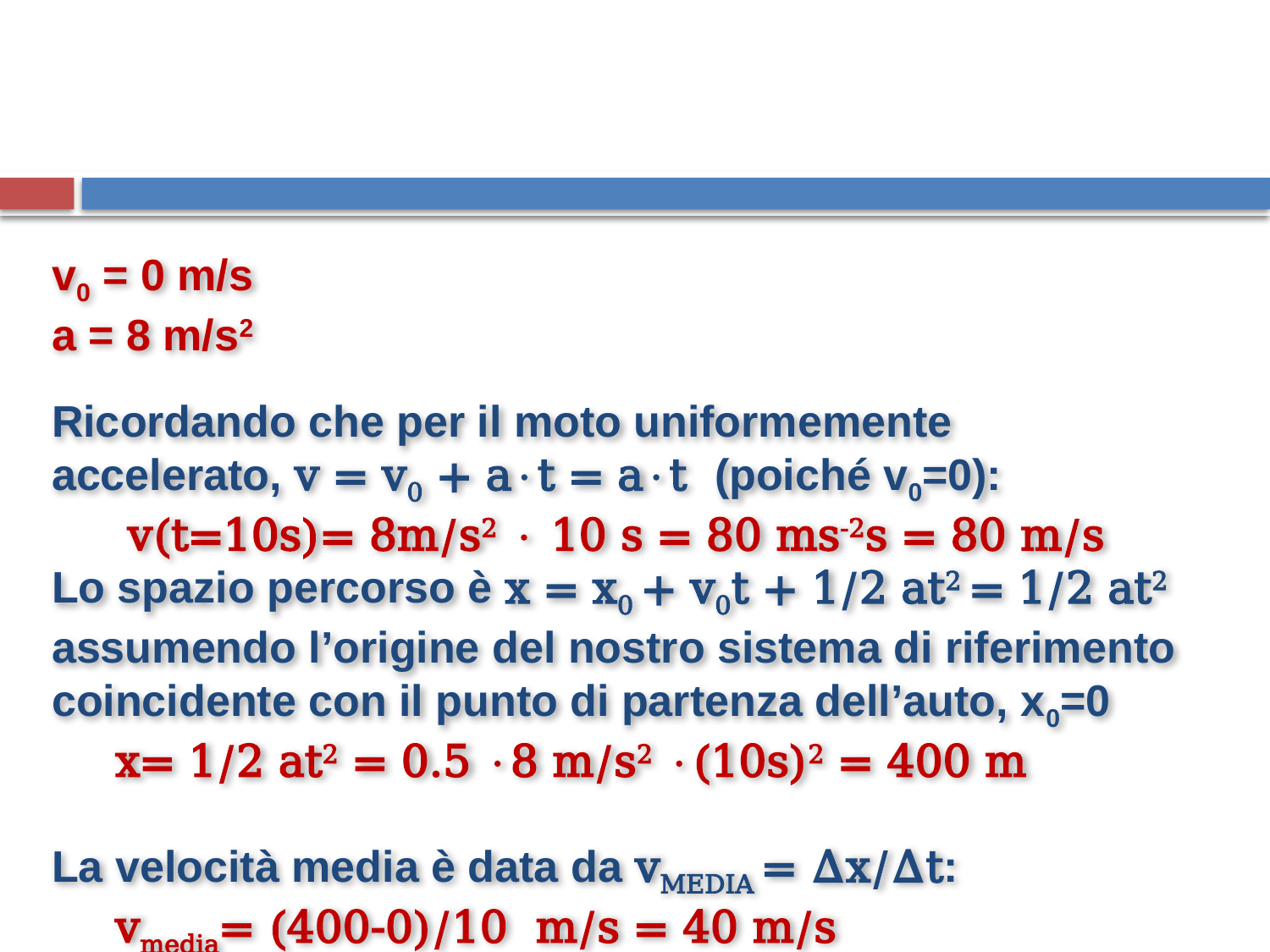

#
v0 = 0 m/s
a = 8 m/s2

Ricordando che per il moto uniformemente accelerato, v = v0 + a⋅t = a⋅t  (poiché v0=0):
 v(t=10s)= 8m/s2 ⋅ 10 s = 80 ms-2s = 80 m/s
Lo spazio percorso è x = x0 + v0t + 1/2 at2 = 1/2 at2 assumendo l’origine del nostro sistema di riferimento coincidente con il punto di partenza dell’auto, x0=0
x= 1/2 at2 = 0.5 ⋅8 m/s2 ⋅(10s)2 = 400 m

La velocità media è data da vMEDIA = Δx/Δt:
vmedia= (400-0)/10  m/s = 40 m/s

9